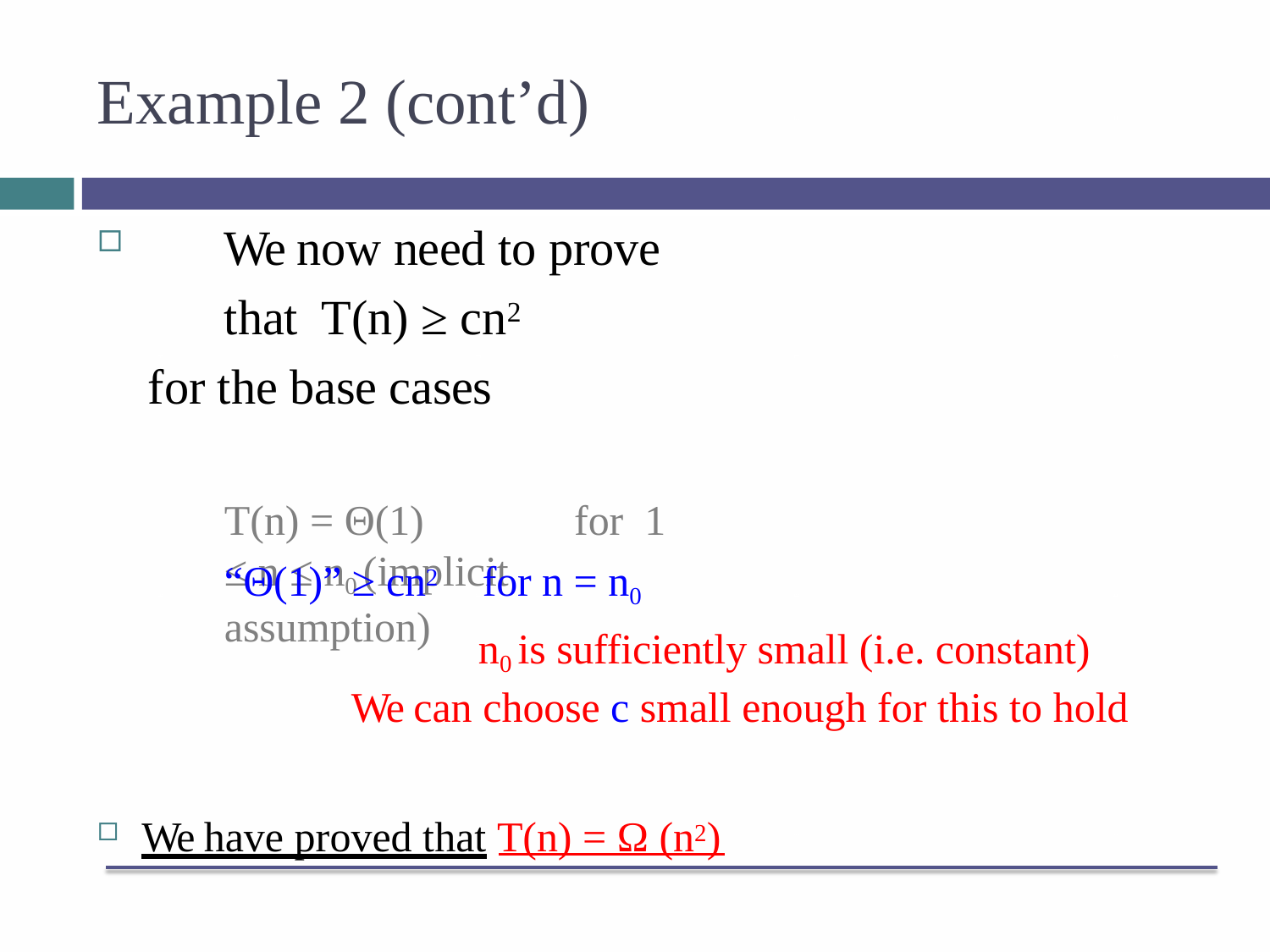

# Example 2 (cont’d)
We now need to prove that  T(n) ≥ cn2
for the base cases

T(n) = Θ(1)	for	1 ≤ n ≤ n0 (implicit assumption)
for n = n0
n0 is sufficiently small (i.e. constant)
“Θ(1)” ≥ cn2
We can choose c small enough for this to hold

We have proved that T(n) = Ω (n2)